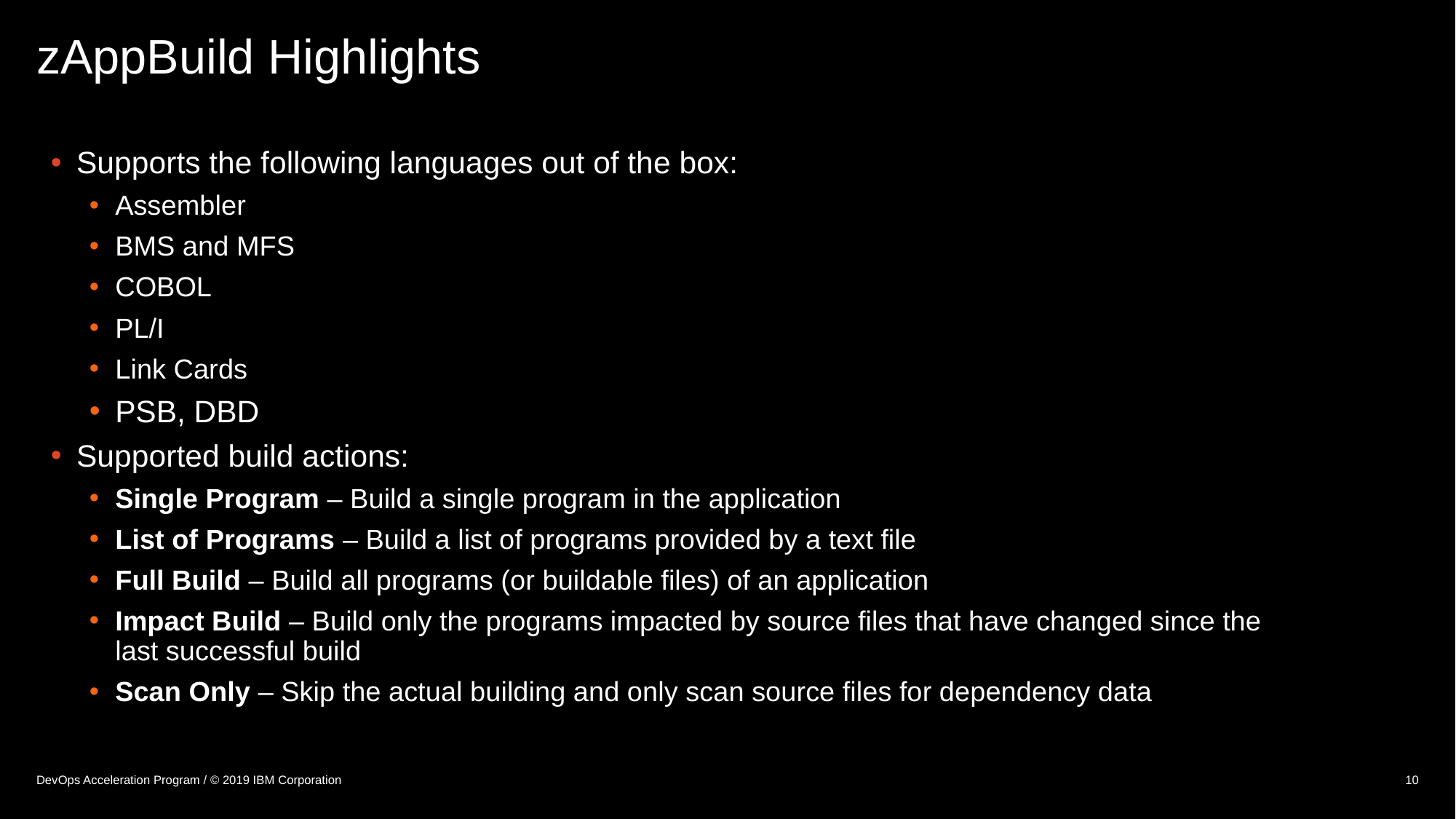

# zAppBuild Highlights
Supports the following languages out of the box:
Assembler
BMS and MFS
COBOL
PL/I
Link Cards
PSB, DBD
Supported build actions:
Single Program – Build a single program in the application
List of Programs – Build a list of programs provided by a text file
Full Build – Build all programs (or buildable files) of an application
Impact Build – Build only the programs impacted by source files that have changed since the last successful build
Scan Only – Skip the actual building and only scan source files for dependency data
DevOps Acceleration Program / © 2019 IBM Corporation
10